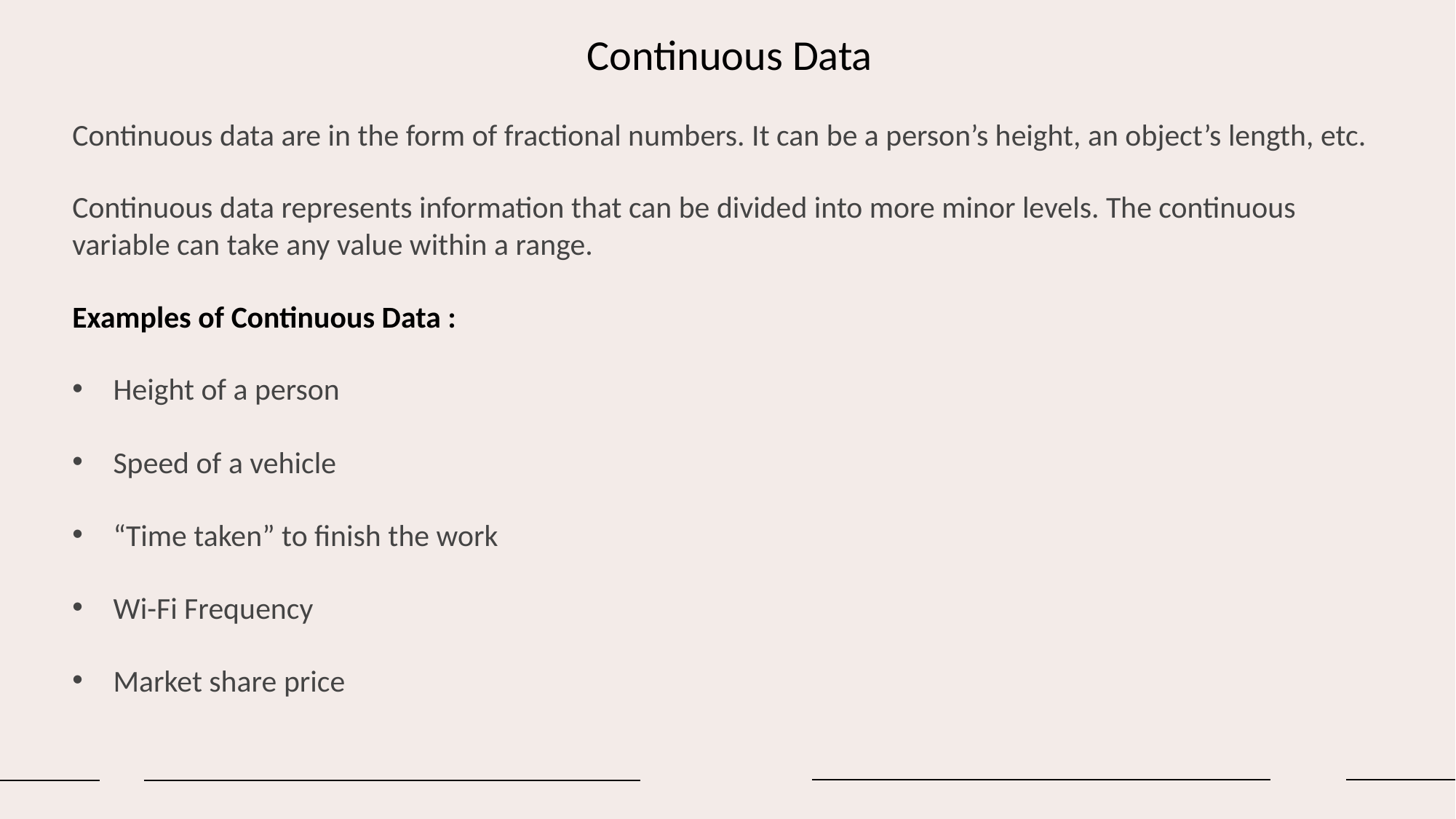

Continuous Data

Continuous data are in the form of fractional numbers. It can be a person’s height, an object’s length, etc.

Continuous data represents information that can be divided into more minor levels. The continuous variable can take any value within a range.

Examples of Continuous Data :

Height of a person

Speed of a vehicle

“Time taken” to finish the work

Wi-Fi Frequency

Market share price